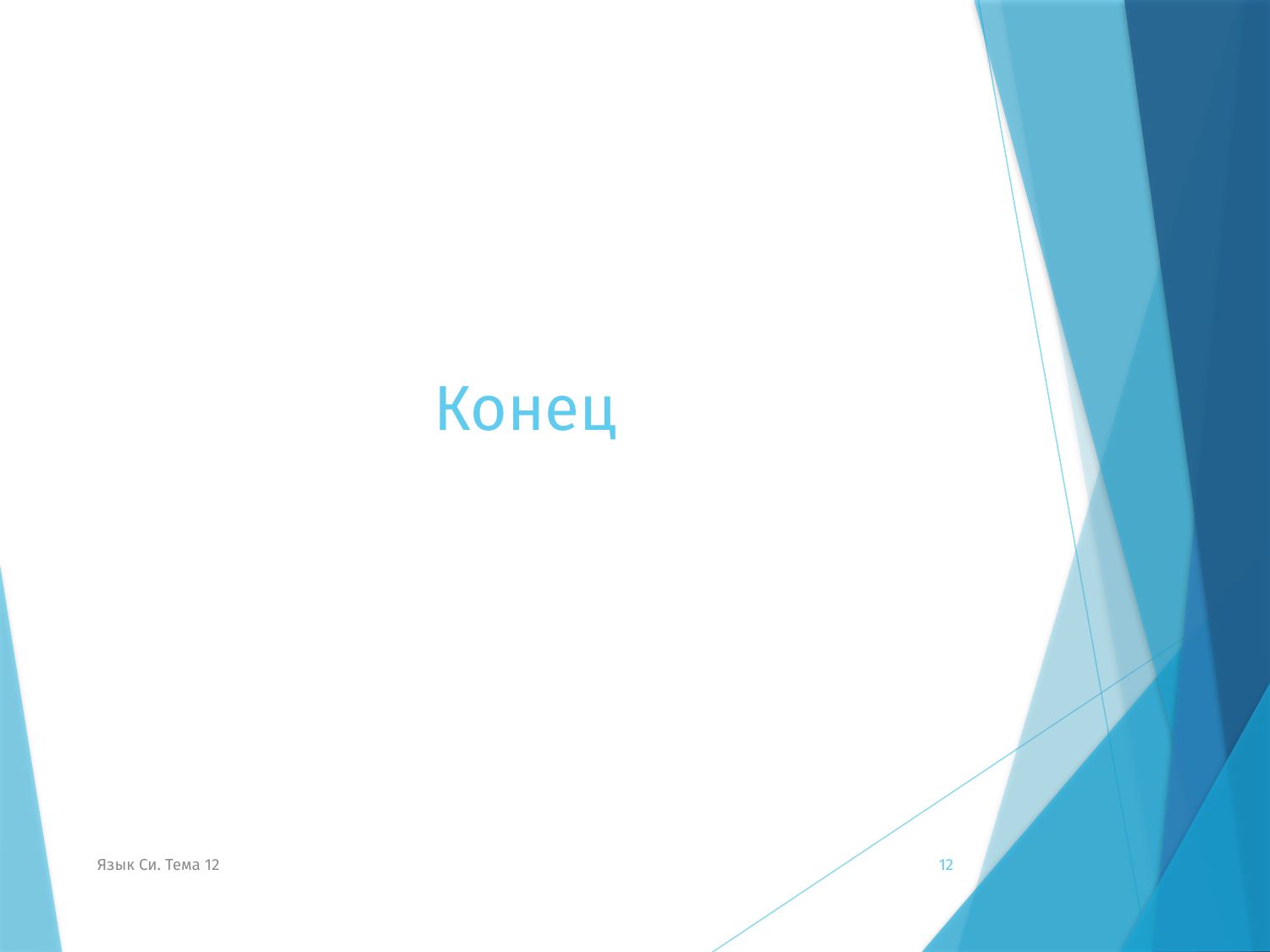

# Конец
Язык Си. Тема 12
12